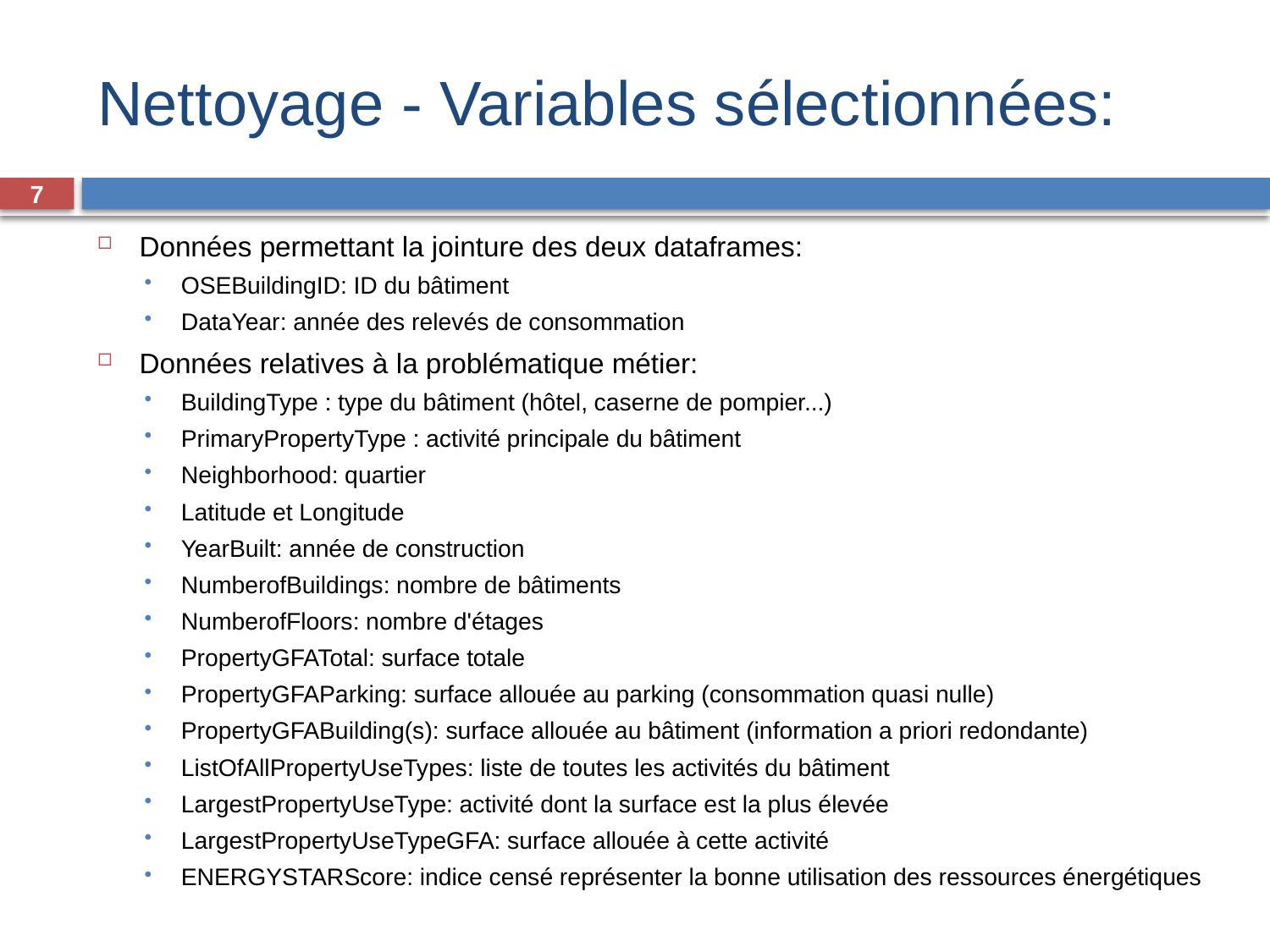

# Nettoyage - Variables sélectionnées:
7
Données permettant la jointure des deux dataframes:
OSEBuildingID: ID du bâtiment
DataYear: année des relevés de consommation
Données relatives à la problématique métier:
BuildingType : type du bâtiment (hôtel, caserne de pompier...)
PrimaryPropertyType : activité principale du bâtiment
Neighborhood: quartier
Latitude et Longitude
YearBuilt: année de construction
NumberofBuildings: nombre de bâtiments
NumberofFloors: nombre d'étages
PropertyGFATotal: surface totale
PropertyGFAParking: surface allouée au parking (consommation quasi nulle)
PropertyGFABuilding(s): surface allouée au bâtiment (information a priori redondante)
ListOfAllPropertyUseTypes: liste de toutes les activités du bâtiment
LargestPropertyUseType: activité dont la surface est la plus élevée
LargestPropertyUseTypeGFA: surface allouée à cette activité
ENERGYSTARScore: indice censé représenter la bonne utilisation des ressources énergétiques